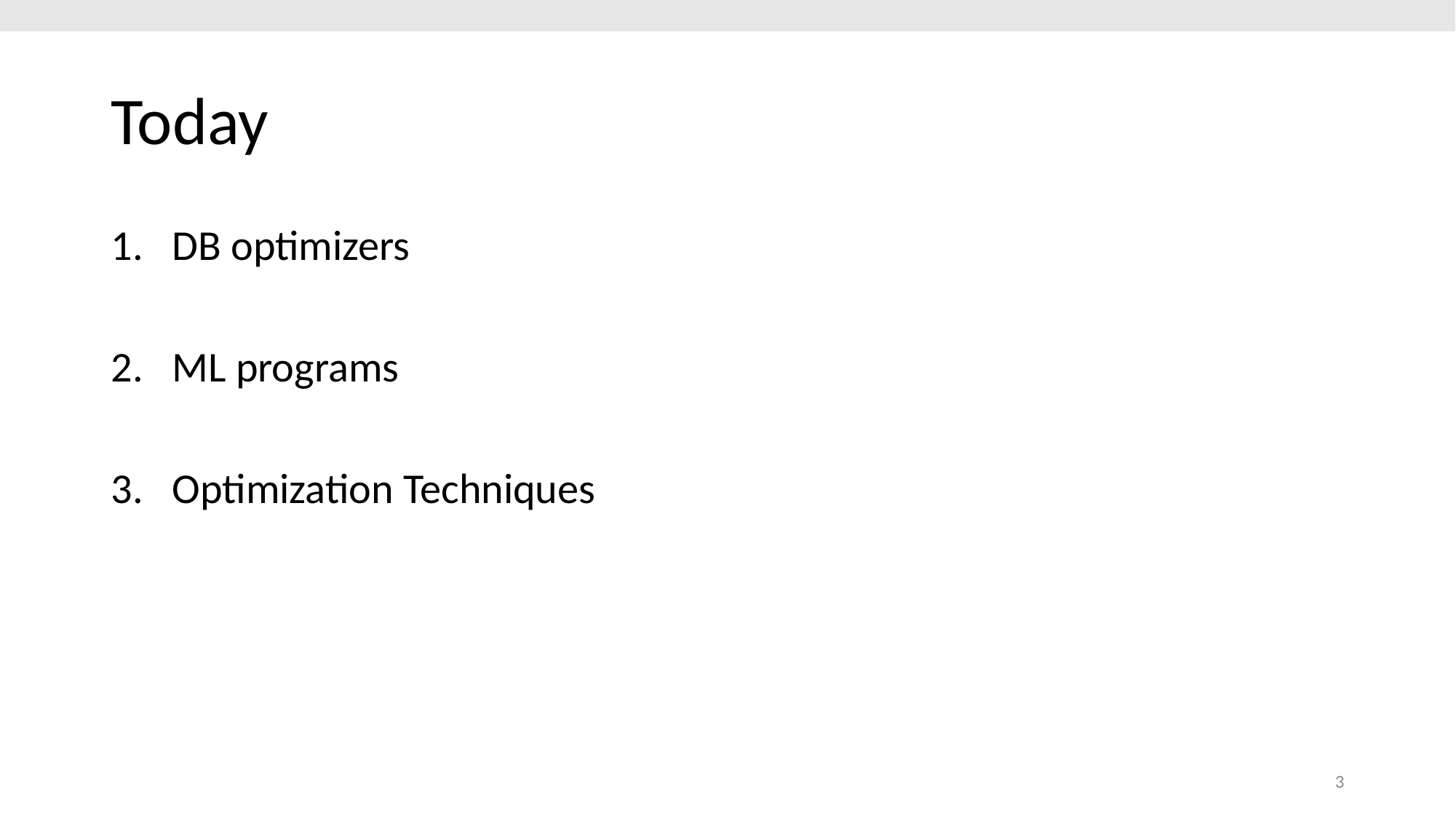

# Today
DB optimizers

ML programs

Optimization Techniques

3